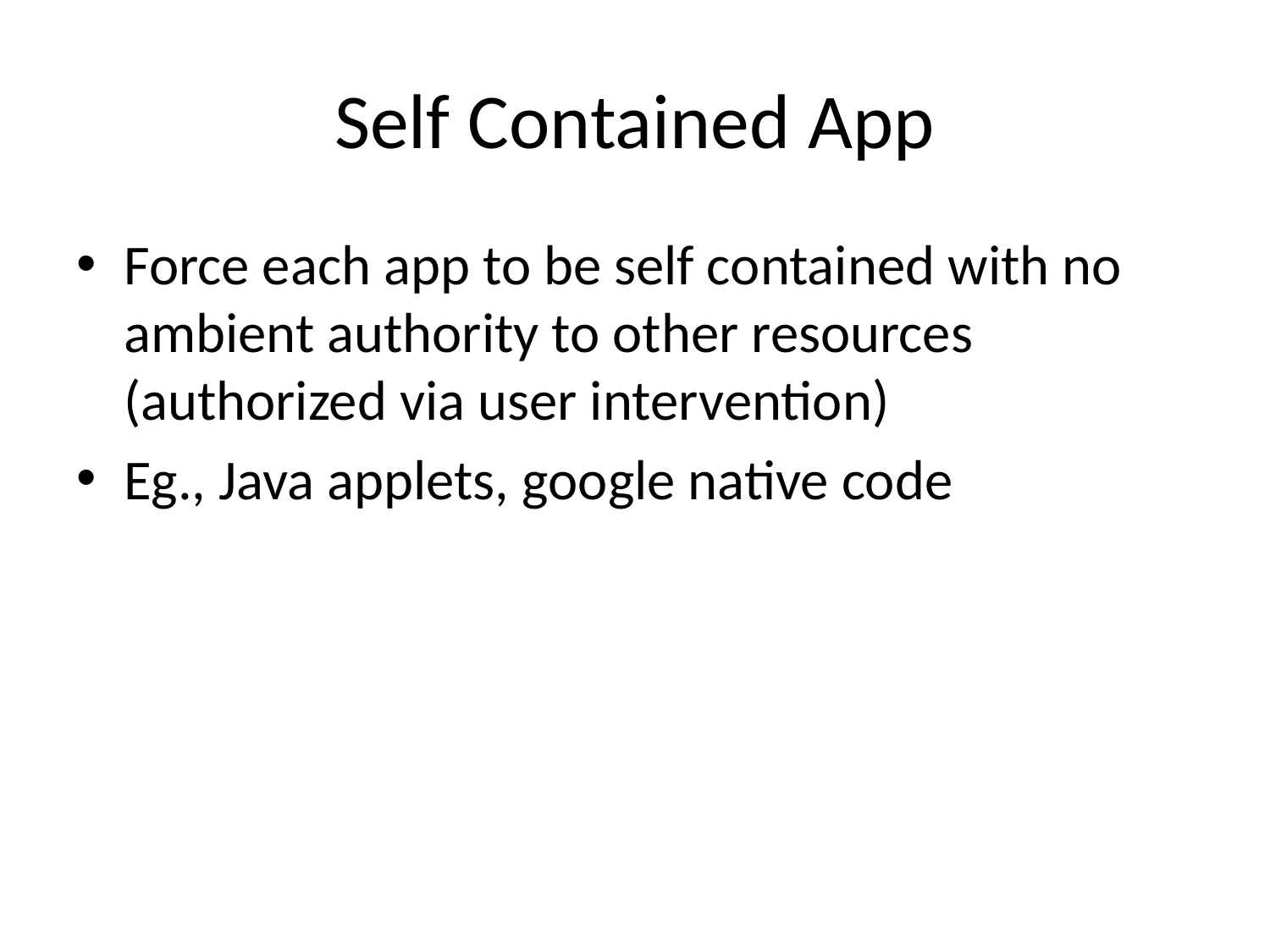

# Self Contained App
Force each app to be self contained with no ambient authority to other resources (authorized via user intervention)
Eg., Java applets, google native code